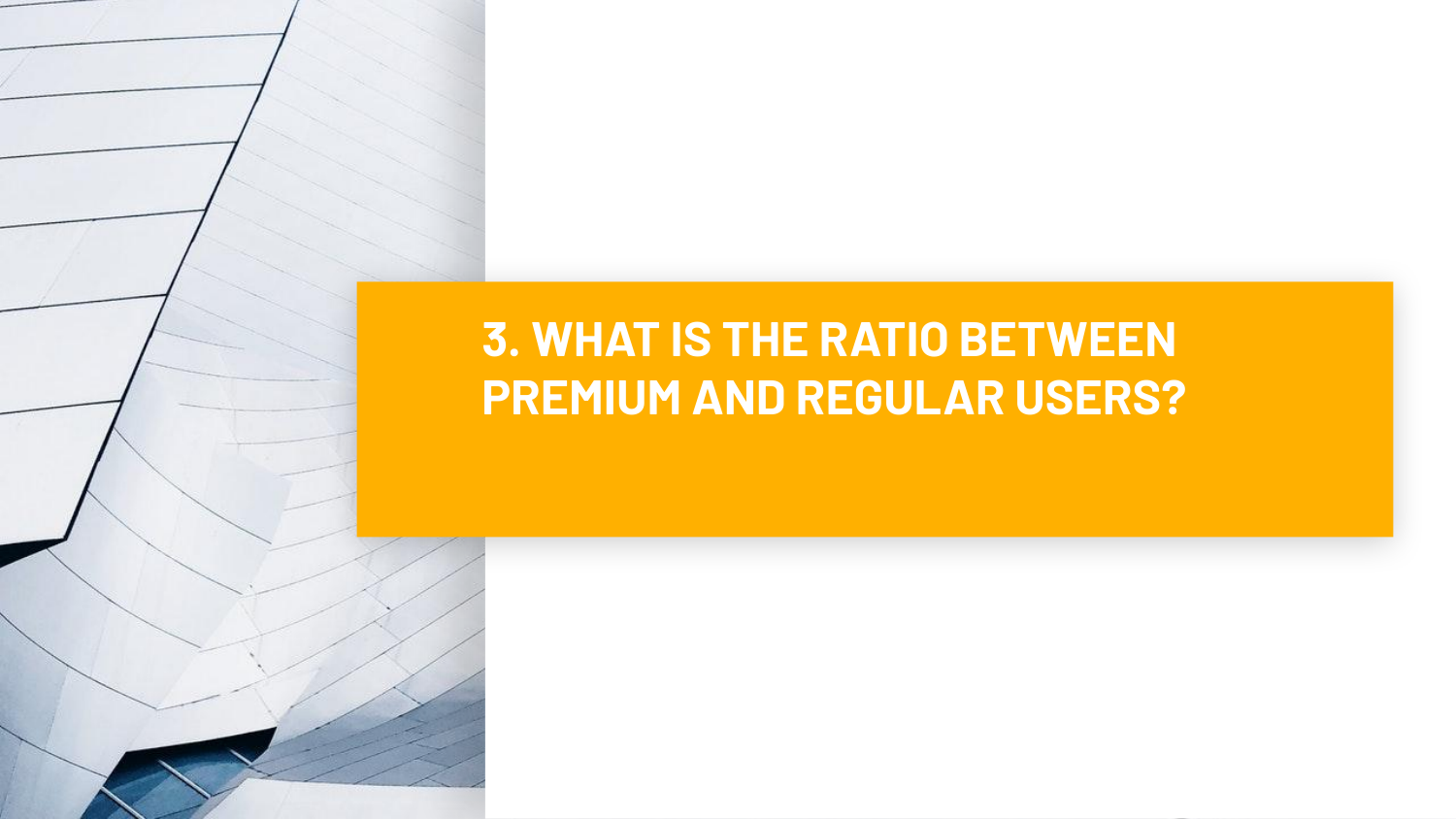

# 3. WHAT IS THE RATIO BETWEEN PREMIUM AND REGULAR USERS?